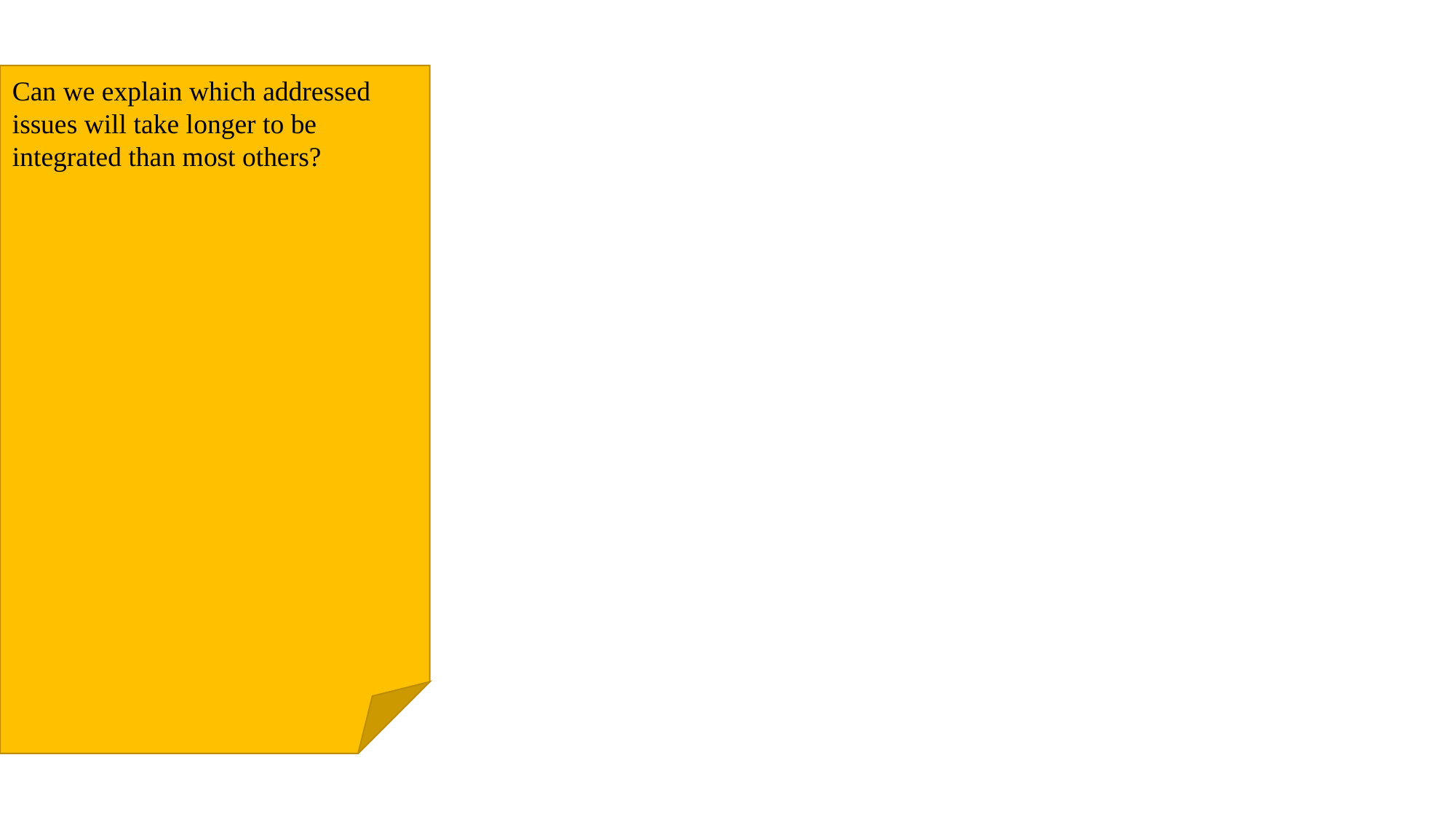

Can we explain which addressed issues will take longer to be integrated than most others?